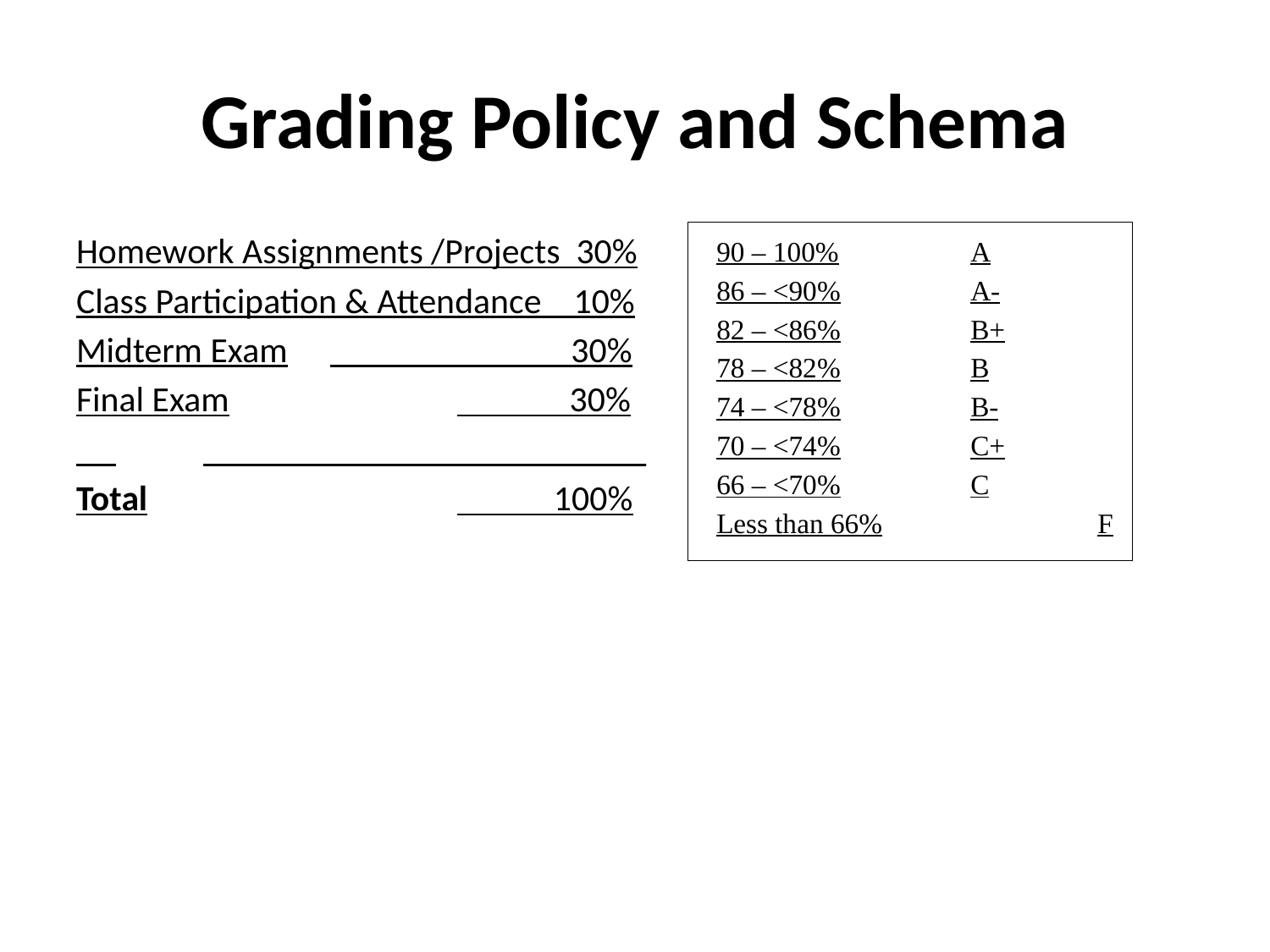

# Grading Policy and Schema
Homework Assignments /Projects  30%
Class Participation & Attendance    10%
Midterm Exam	                              30%
Final Exam		              30%
     	                                          ______
Total			            100%
90 – 100%		A
86 – <90%		A-
82 – <86%		B+
78 – <82%		B
74 – <78%		B-
70 – <74%		C+
66 – <70%		C
Less than 66%		F